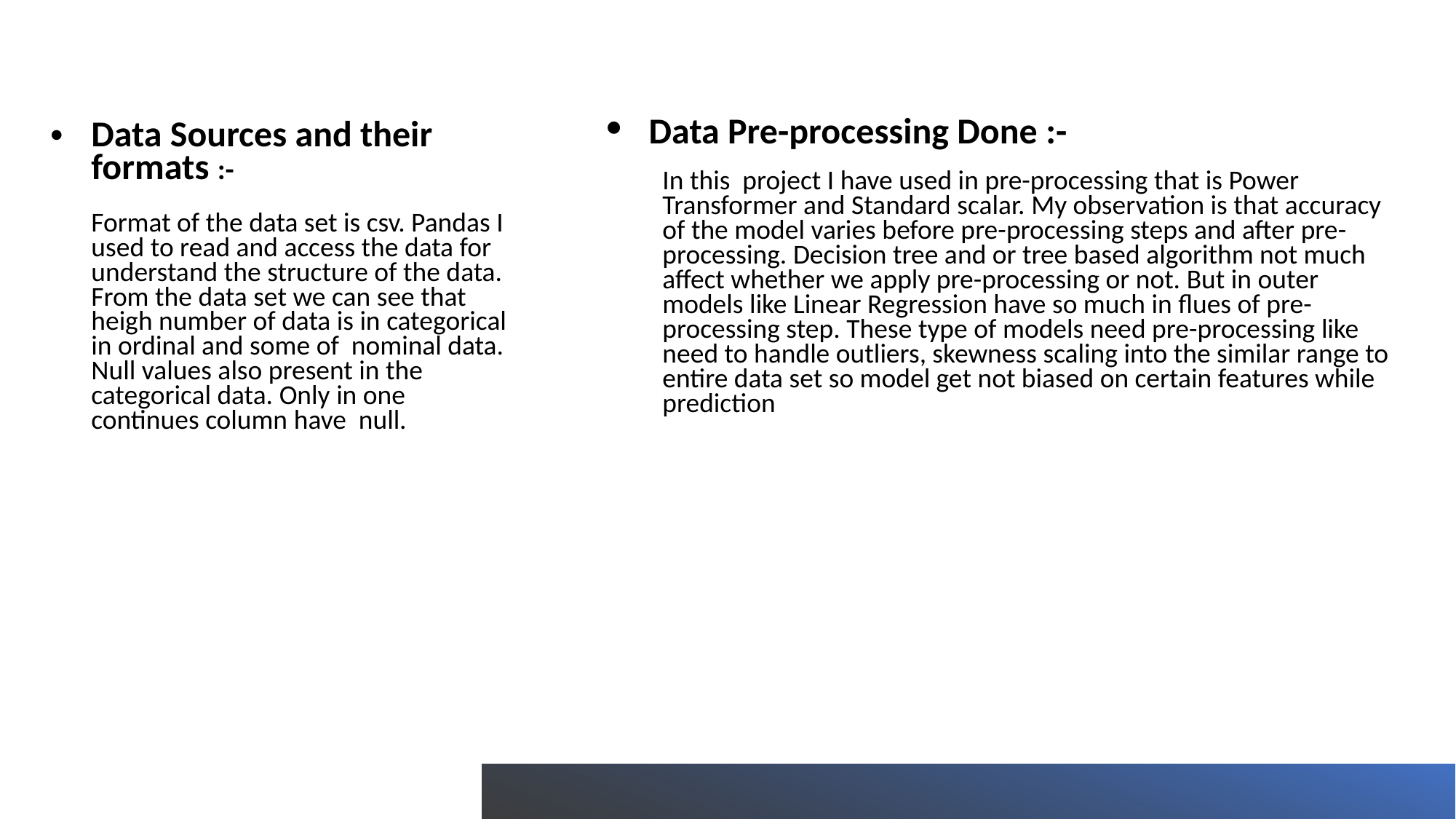

Data Pre-processing Done :-
In this  project I have used in pre-processing that is Power Transformer and Standard scalar. My observation is that accuracy of the model varies before pre-processing steps and after pre-processing. Decision tree and or tree based algorithm not much affect whether we apply pre-processing or not. But in outer models like Linear Regression have so much in flues of pre-processing step. These type of models need pre-processing like need to handle outliers, skewness scaling into the similar range to entire data set so model get not biased on certain features while prediction
Data Sources and their formats :-
 
Format of the data set is csv. Pandas I used to read and access the data for  understand the structure of the data. From the data set we can see that heigh number of data is in categorical in ordinal and some of  nominal data. Null values also present in the categorical data. Only in one continues column have  null.